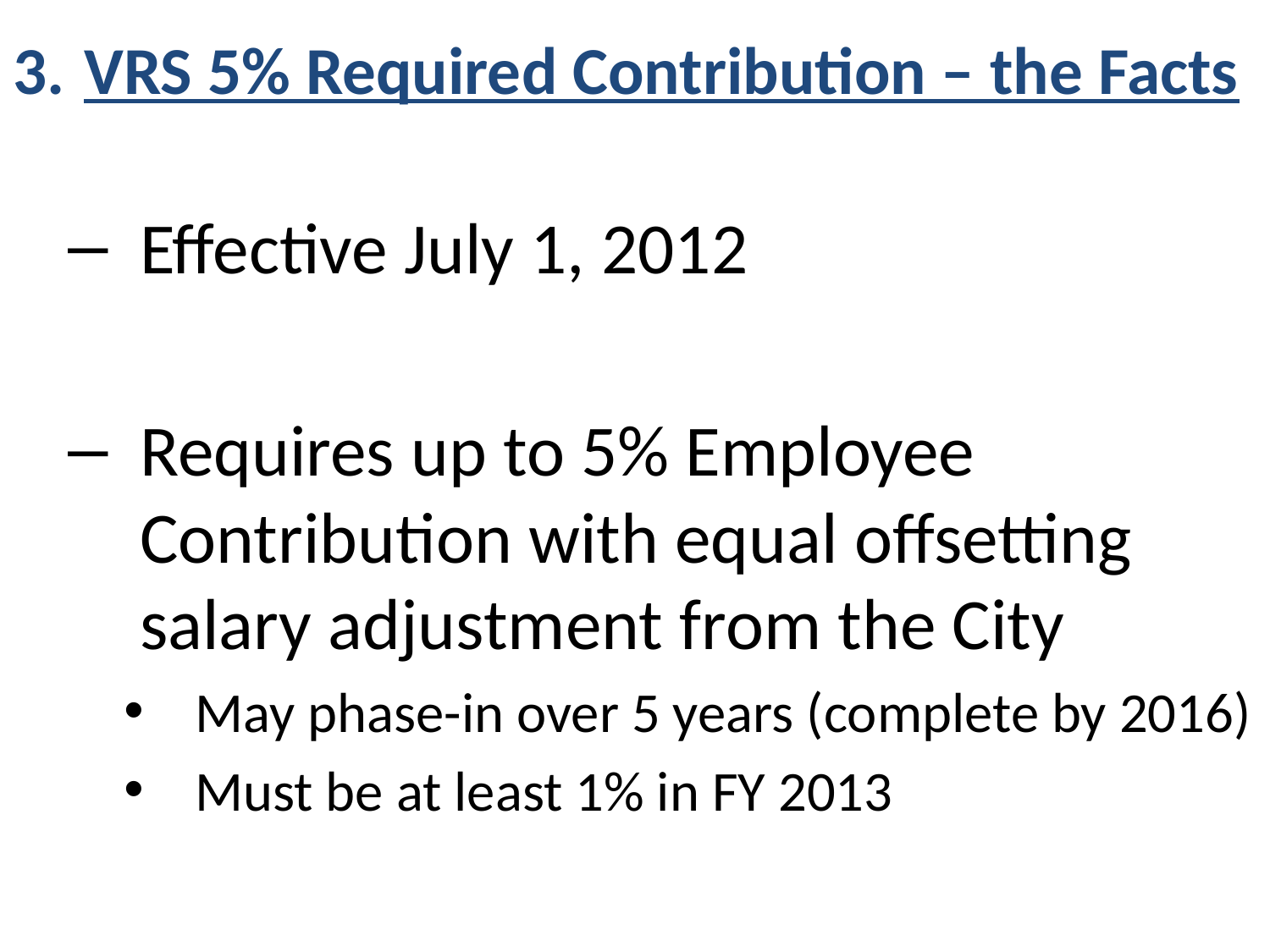

VRS 5% Required Contribution – the Facts

Effective July 1, 2012

Requires up to 5% Employee Contribution with equal offsetting salary adjustment from the City
May phase-in over 5 years (complete by 2016)
Must be at least 1% in FY 2013